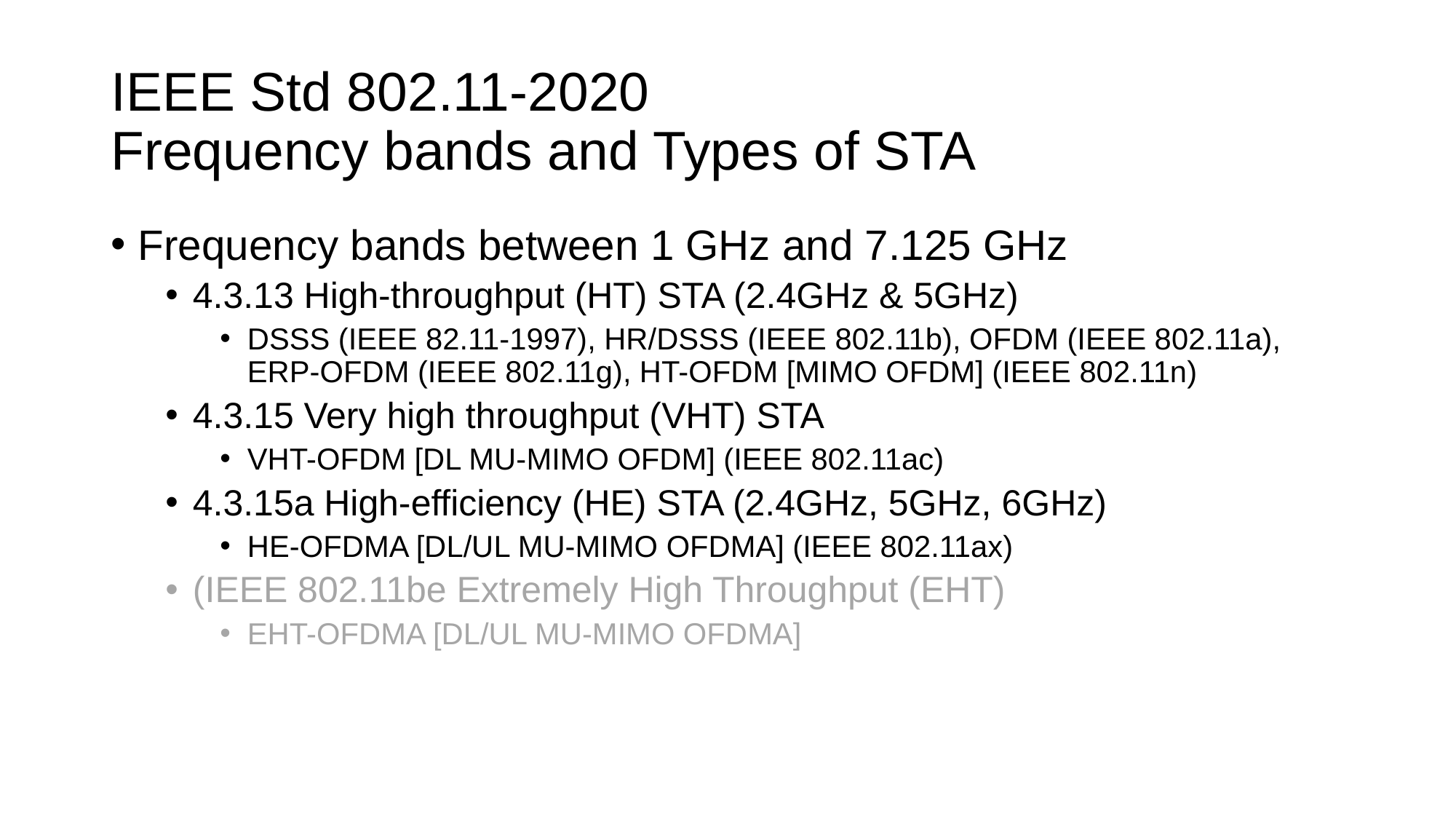

# IEEE Std 802.11-2020 Frequency bands and Types of STA
Frequency bands between 1 GHz and 7.125 GHz
4.3.13 High-throughput (HT) STA (2.4GHz & 5GHz)
DSSS (IEEE 82.11-1997), HR/DSSS (IEEE 802.11b), OFDM (IEEE 802.11a), ERP-OFDM (IEEE 802.11g), HT-OFDM [MIMO OFDM] (IEEE 802.11n)
4.3.15 Very high throughput (VHT) STA
VHT-OFDM [DL MU-MIMO OFDM] (IEEE 802.11ac)
4.3.15a High-efficiency (HE) STA (2.4GHz, 5GHz, 6GHz)
HE-OFDMA [DL/UL MU-MIMO OFDMA] (IEEE 802.11ax)
(IEEE 802.11be Extremely High Throughput (EHT)
EHT-OFDMA [DL/UL MU-MIMO OFDMA]